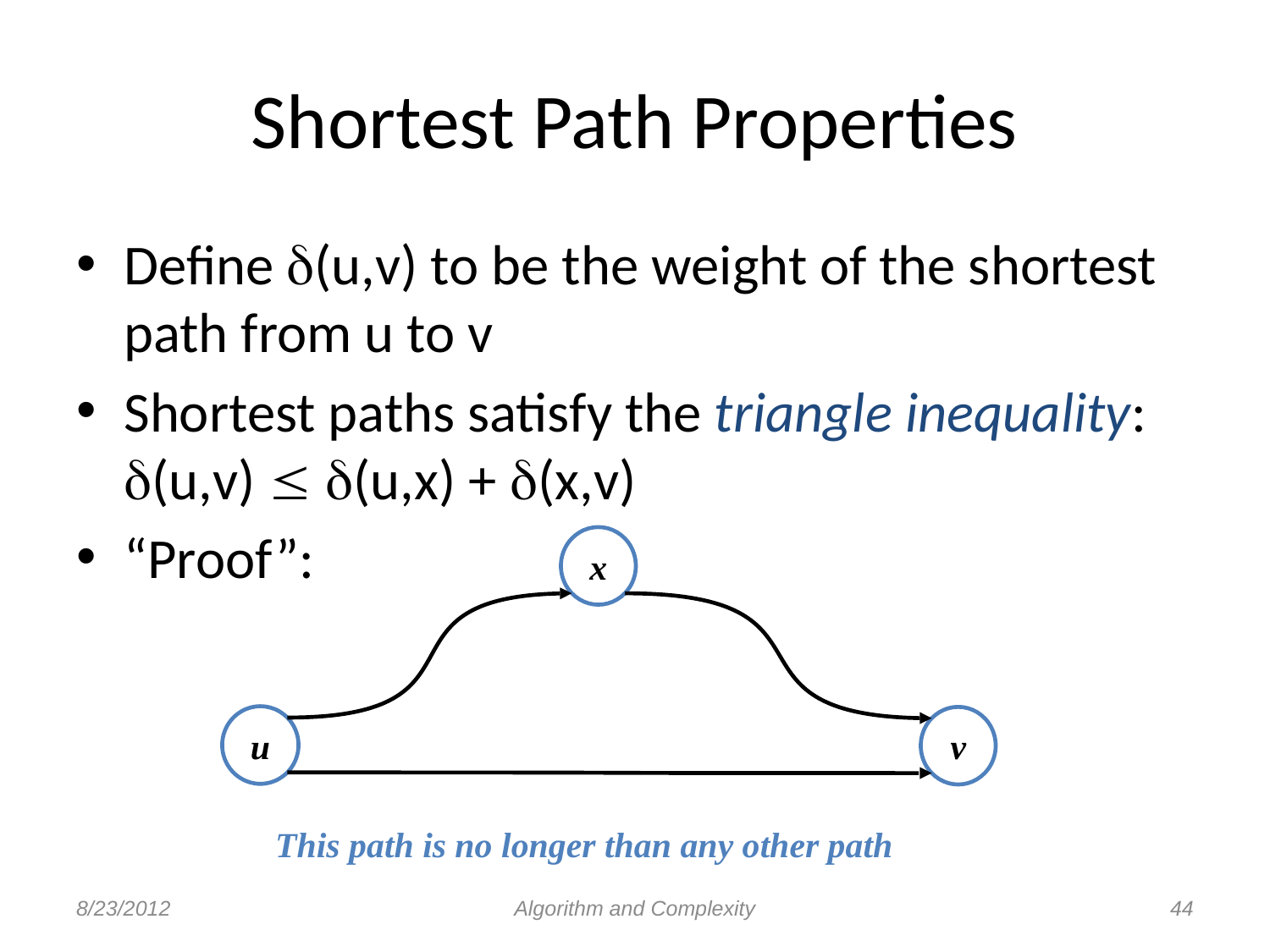

# Shortest Path Properties
Define δ(u,v) to be the weight of the shortest path from u to v
Shortest paths satisfy the triangle inequality: δ(u,v) ≤ δ(u,x) + δ(x,v)
“Proof”:
x
u
v
This path is no longer than any other path
8/23/2012
Algorithm and Complexity
44